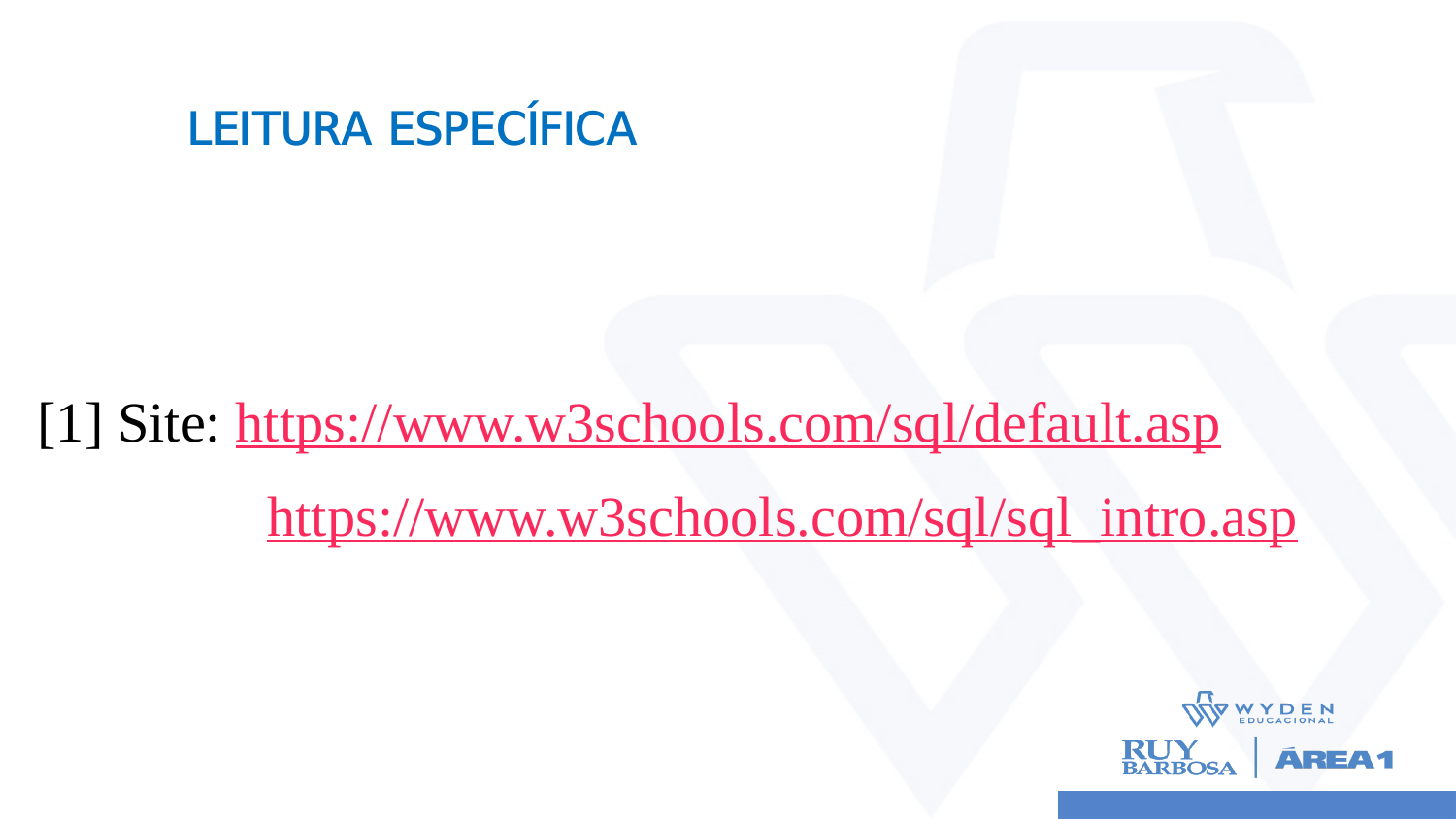

# Leitura Específica

[1] Site: https://www.w3schools.com/sql/default.asp
 	      https://www.w3schools.com/sql/sql_intro.asp